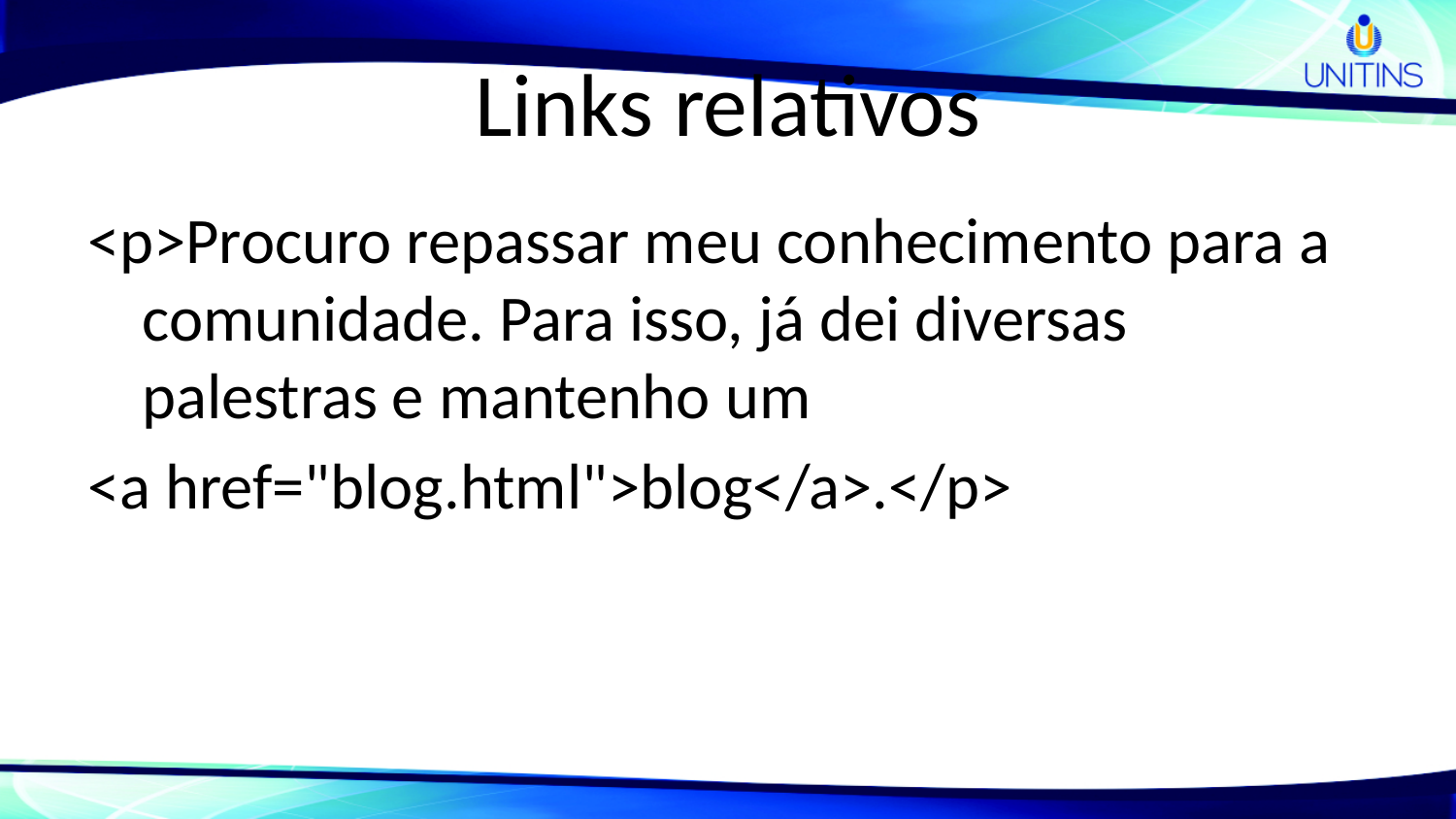

# Links relativos
<p>Procuro repassar meu conhecimento para a comunidade. Para isso, já dei diversas palestras e mantenho um
<a href="blog.html">blog</a>.</p>